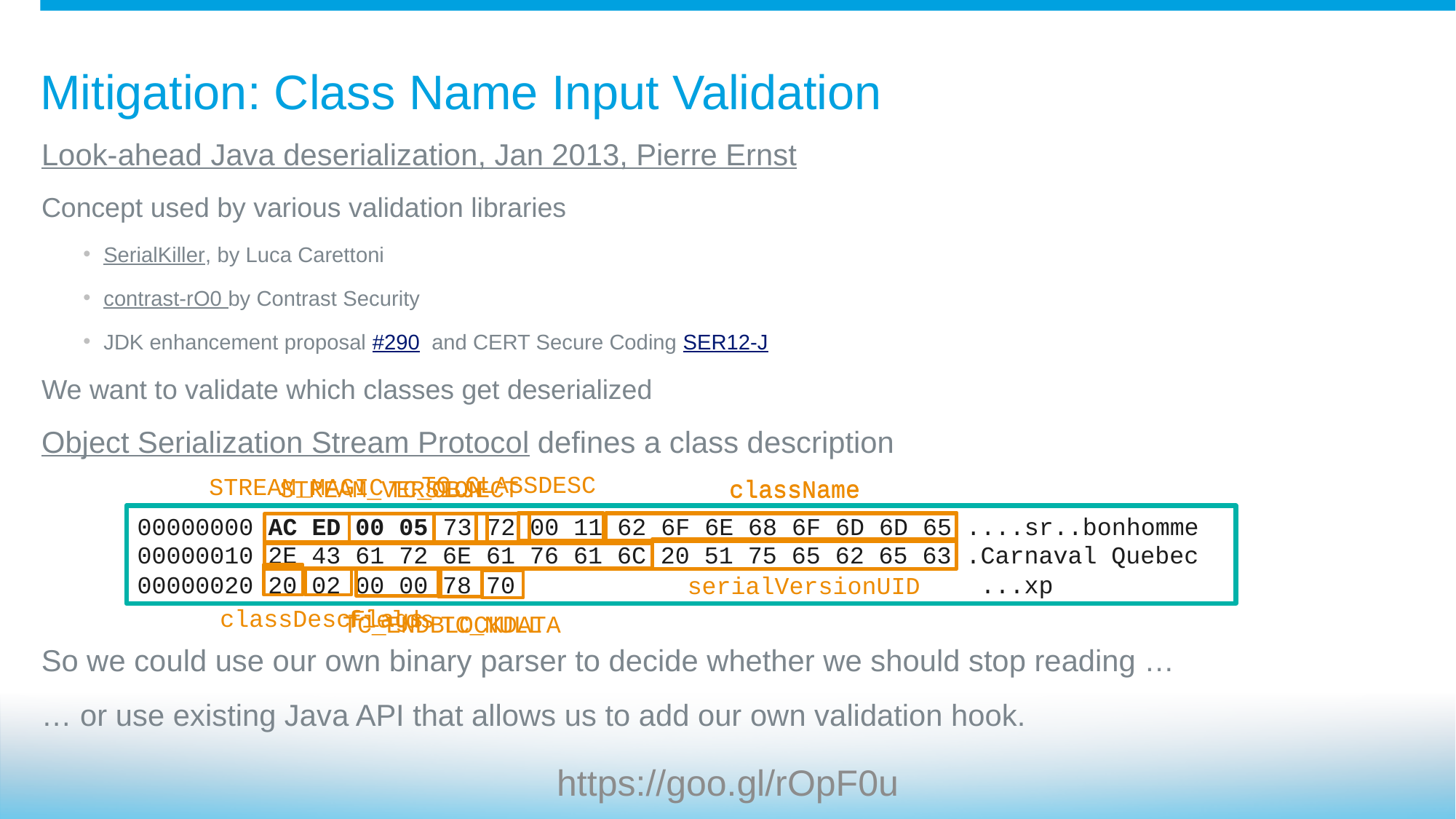

# Mitigation: Class Name Input Validation
Look-ahead Java deserialization, Jan 2013, Pierre Ernst
Concept used by various validation libraries
SerialKiller, by Luca Carettoni
contrast-rO0 by Contrast Security
JDK enhancement proposal #290  and CERT Secure Coding SER12-J
We want to validate which classes get deserialized
Object Serialization Stream Protocol defines a class description

TC_CLASSDESC

STREAM_MAGIC

TC_OBJECT

className

STREAM_VERSION

className

00000000 AC ED 00 05 73 72 00 11 62 6F 6E 68 6F 6D 6D 65 ....sr..bonhomme
00000010 2E 43 61 72 6E 61 76 61 6C 20 51 75 65 62 65 63 .Carnaval Quebec
00000020 20 02 00 00 78 70                                ...xp

serialVersionUID

fields

TC_ENDBLOCKDATA

classDescFlags

TC_NULL
So we could use our own binary parser to decide whether we should stop reading …
… or use existing Java API that allows us to add our own validation hook.